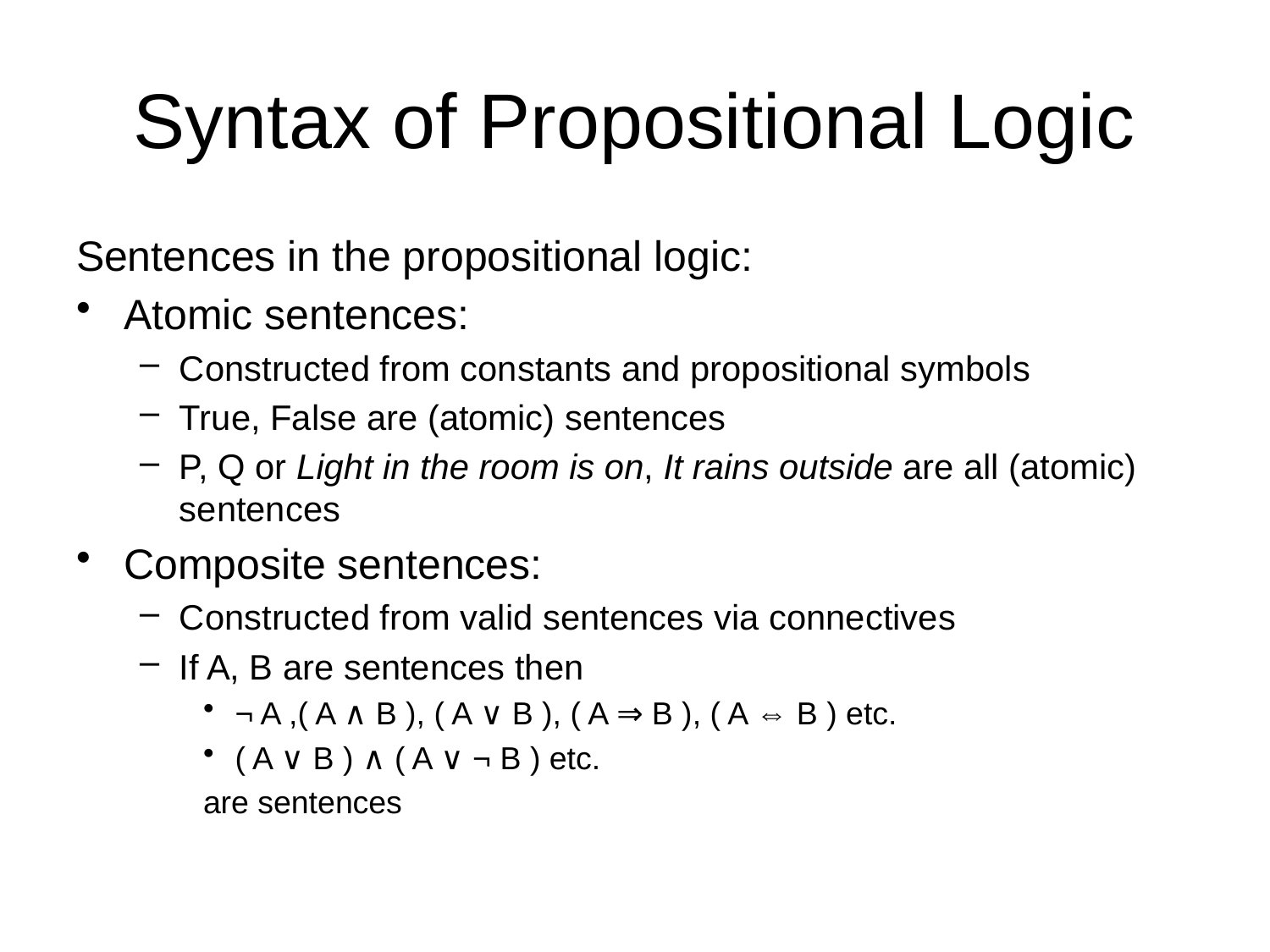

# Syntax of Propositional Logic
Sentences in the propositional logic:
Atomic sentences:
Constructed from constants and propositional symbols
True, False are (atomic) sentences
P, Q or Light in the room is on, It rains outside are all (atomic) sentences
Composite sentences:
Constructed from valid sentences via connectives
If A, B are sentences then
¬ A ,( A ∧ B ), ( A ∨ B ), ( A ⇒ B ), ( A ⇔ B ) etc.
( A ∨ B ) ∧ ( A ∨ ¬ B ) etc.
are sentences